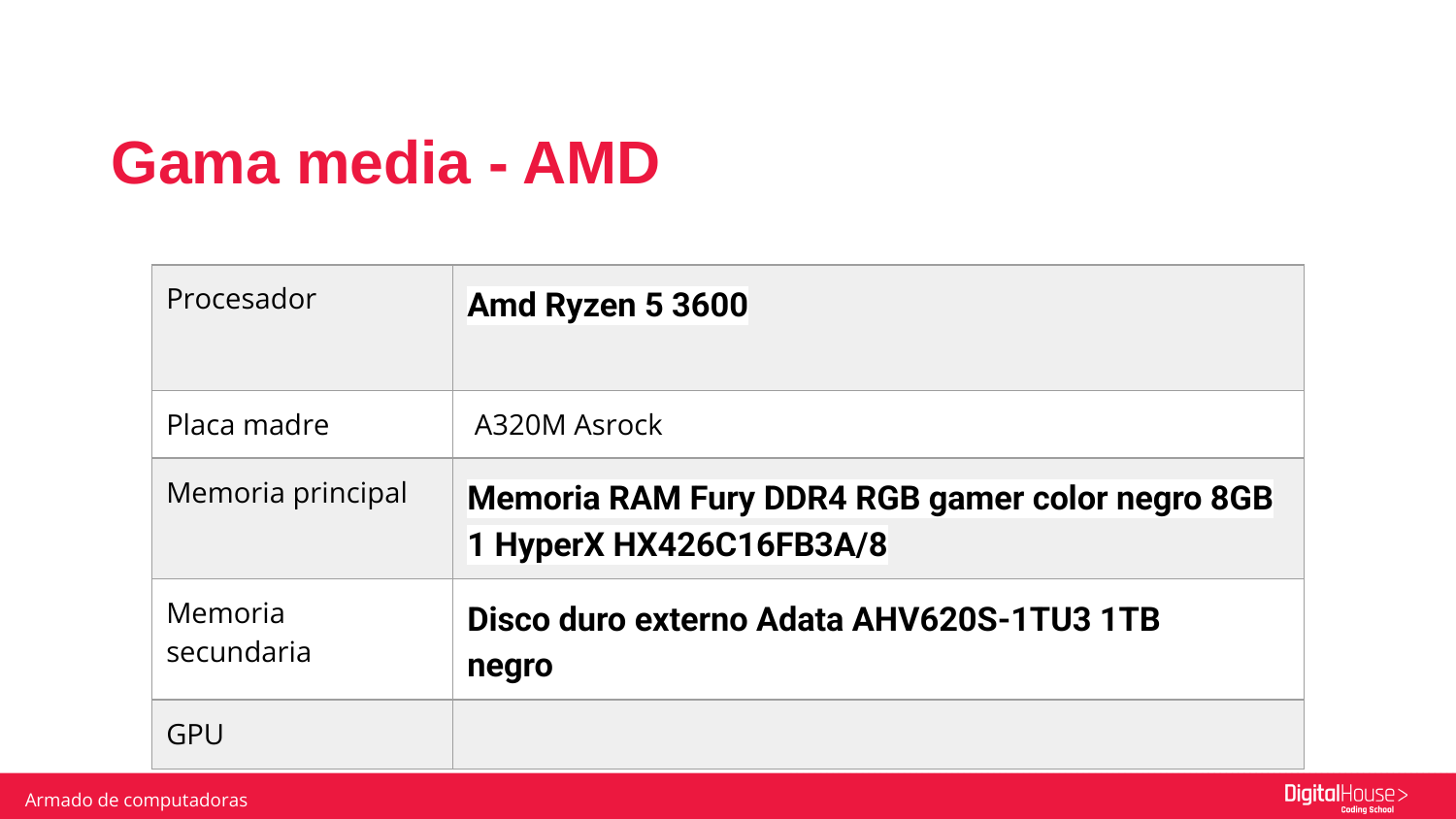

Gama media - AMD

| Procesador | Amd Ryzen 5 3600 |
| --- | --- |
| Placa madre | A320M Asrock |
| Memoria principal | Memoria RAM Fury DDR4 RGB gamer color negro 8GB 1 HyperX HX426C16FB3A/8 |
| Memoria secundaria | Disco duro externo Adata AHV620S-1TU3 1TB negro |
| GPU |  |